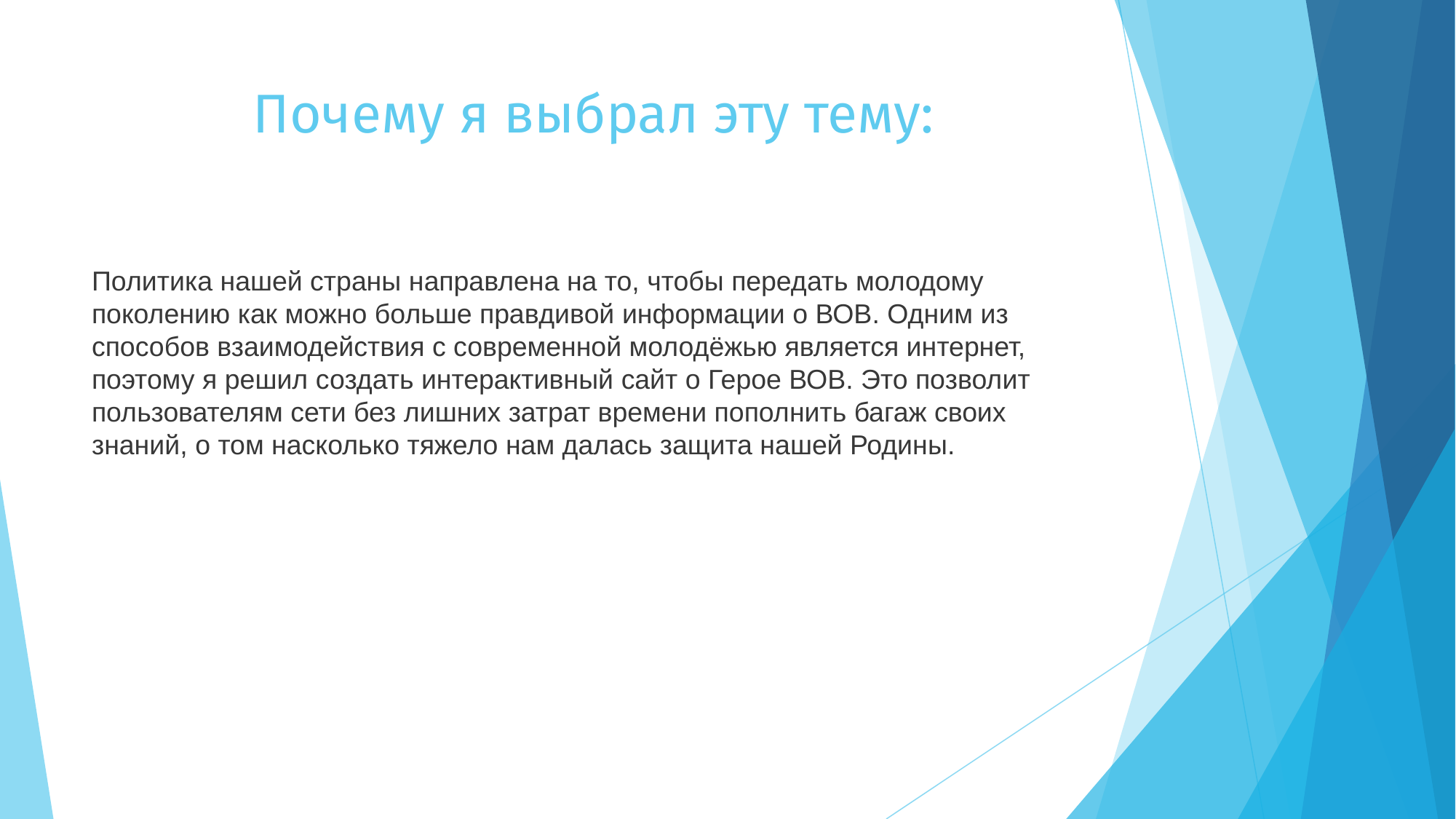

# Почему я выбрал эту тему:
Политика нашей страны направлена на то, чтобы передать молодому поколению как можно больше правдивой информации о ВОВ. Одним из способов взаимодействия с современной молодёжью является интернет, поэтому я решил создать интерактивный сайт о Герое ВОВ. Это позволит пользователям сети без лишних затрат времени пополнить багаж своих знаний, о том насколько тяжело нам далась защита нашей Родины.